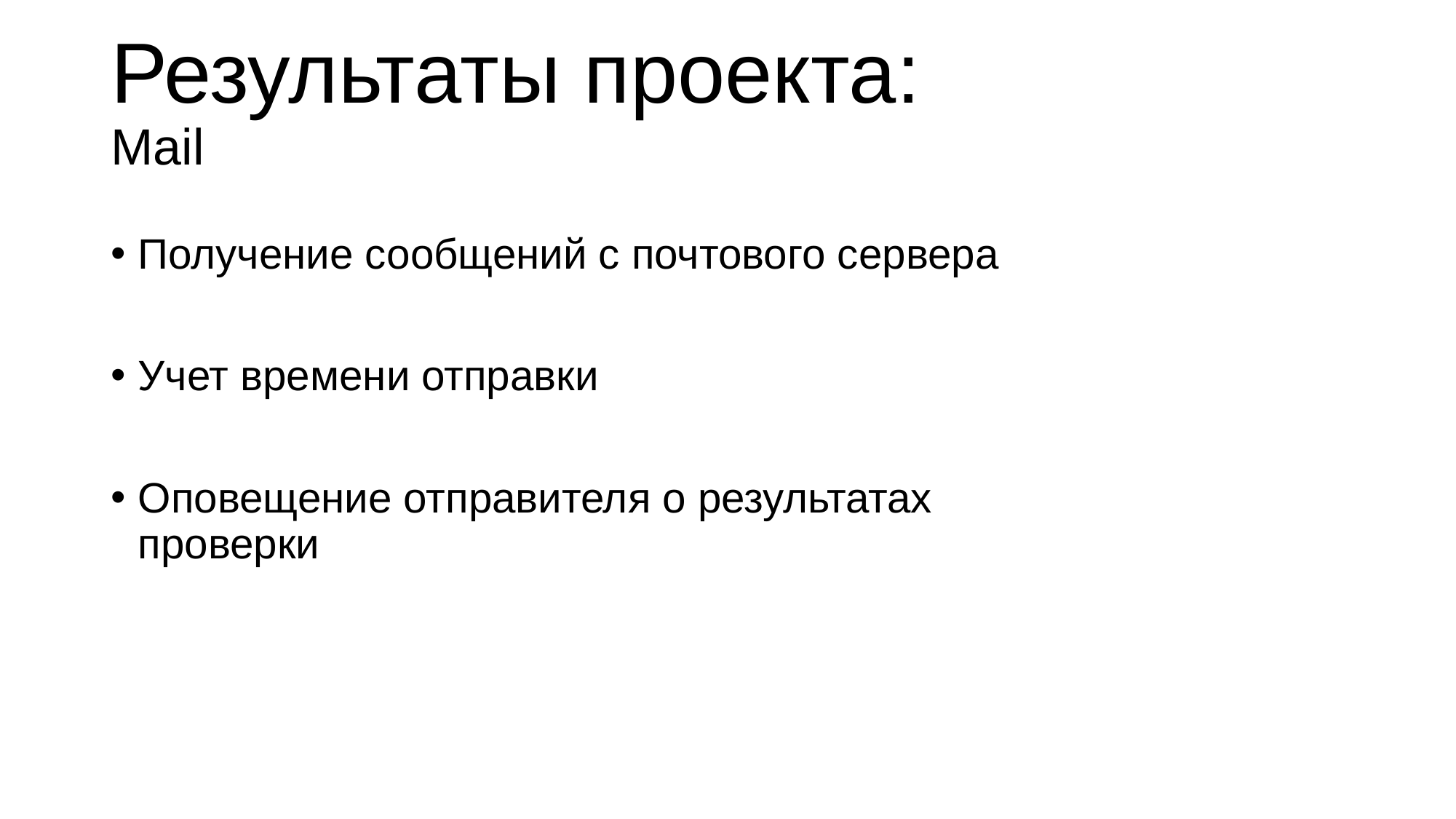

# Результаты проекта: Mail
Получение сообщений с почтового сервера

Учет времени отправки

Оповещение отправителя о результатах проверки